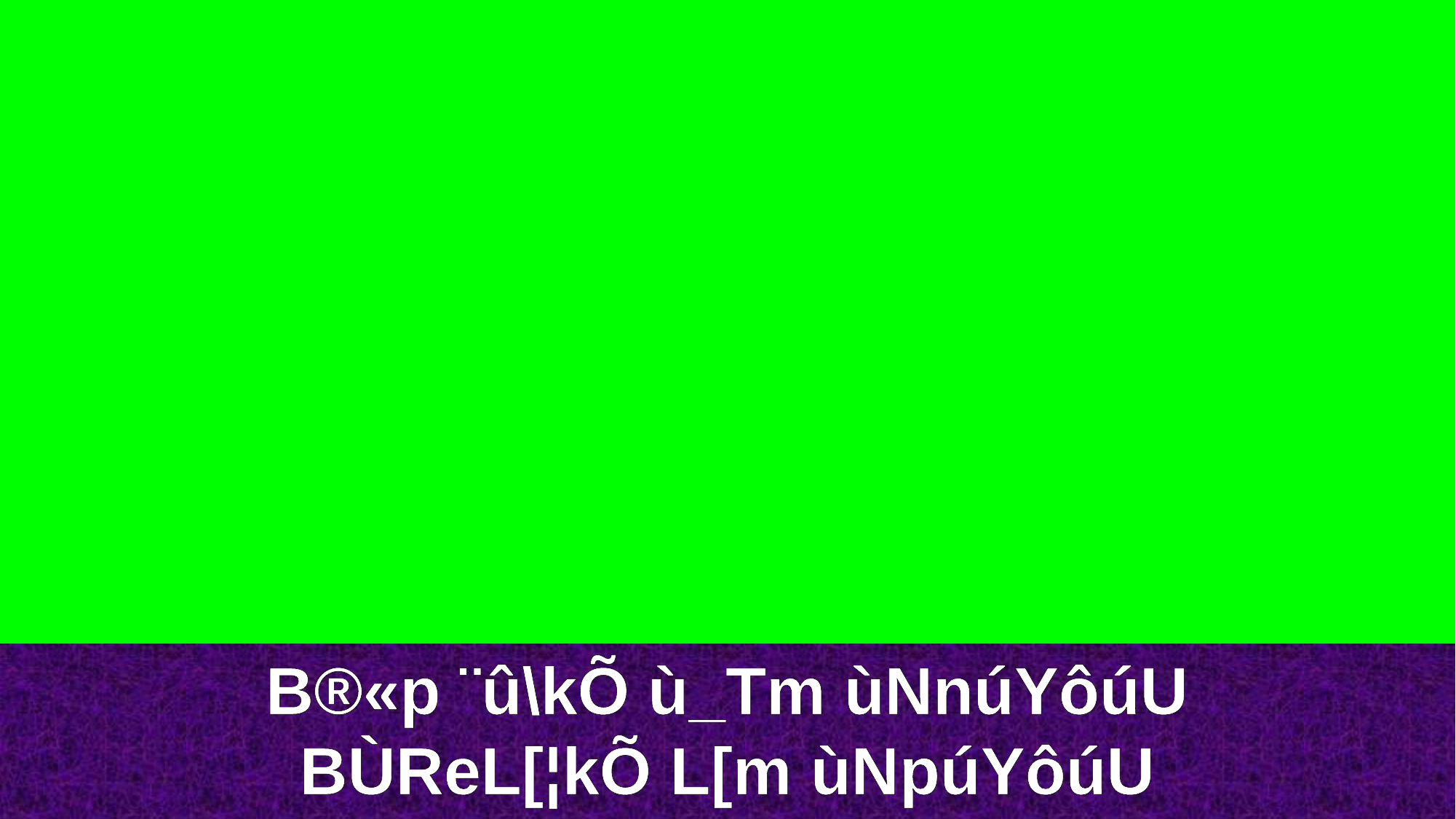

B®«p ¨û\kÕ ù_Tm ùNnúYôúU BÙReL[¦kÕ L[m ùNpúYôúU